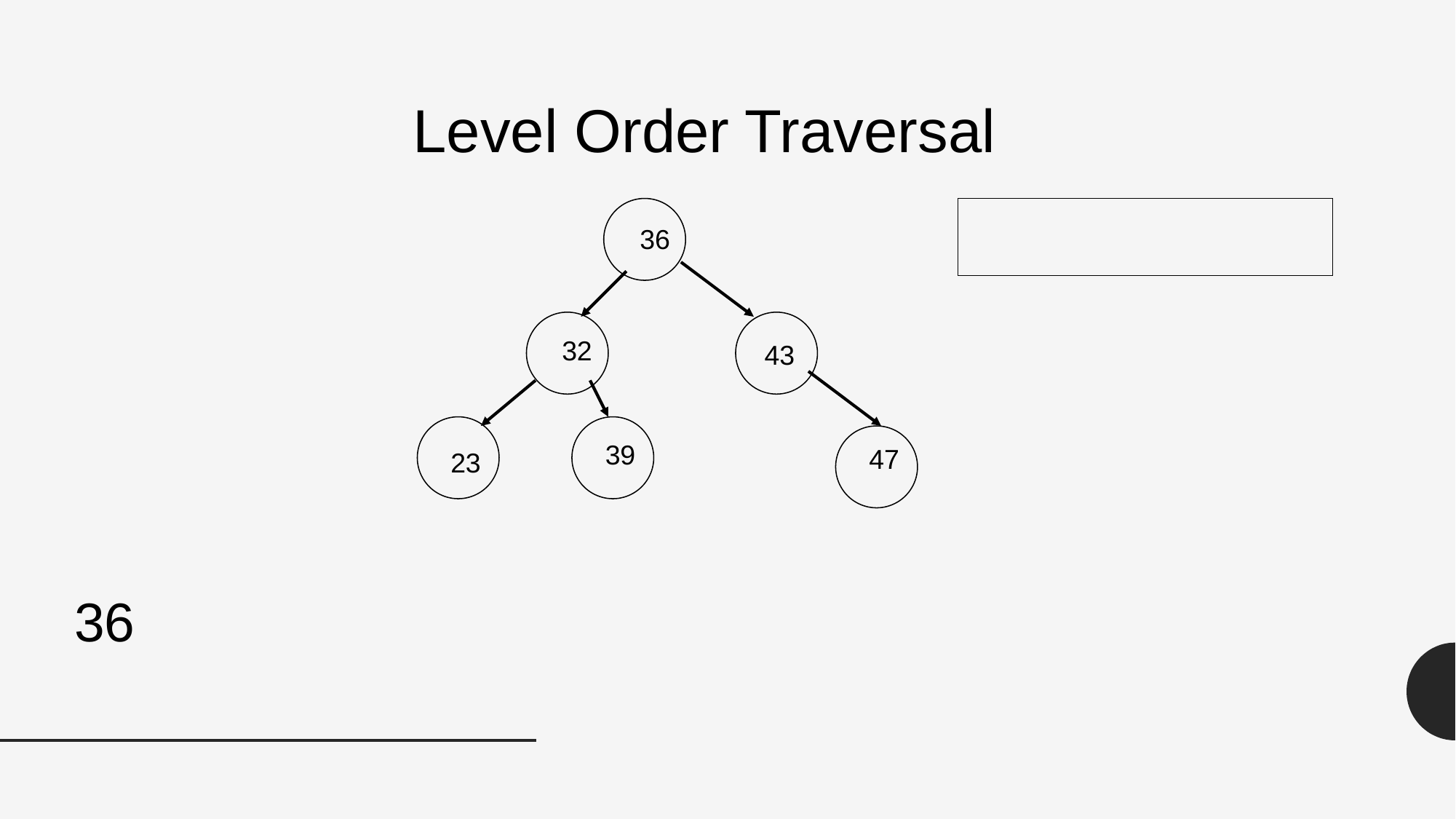

Level Order Traversal

36

32
43

39
47
23
36